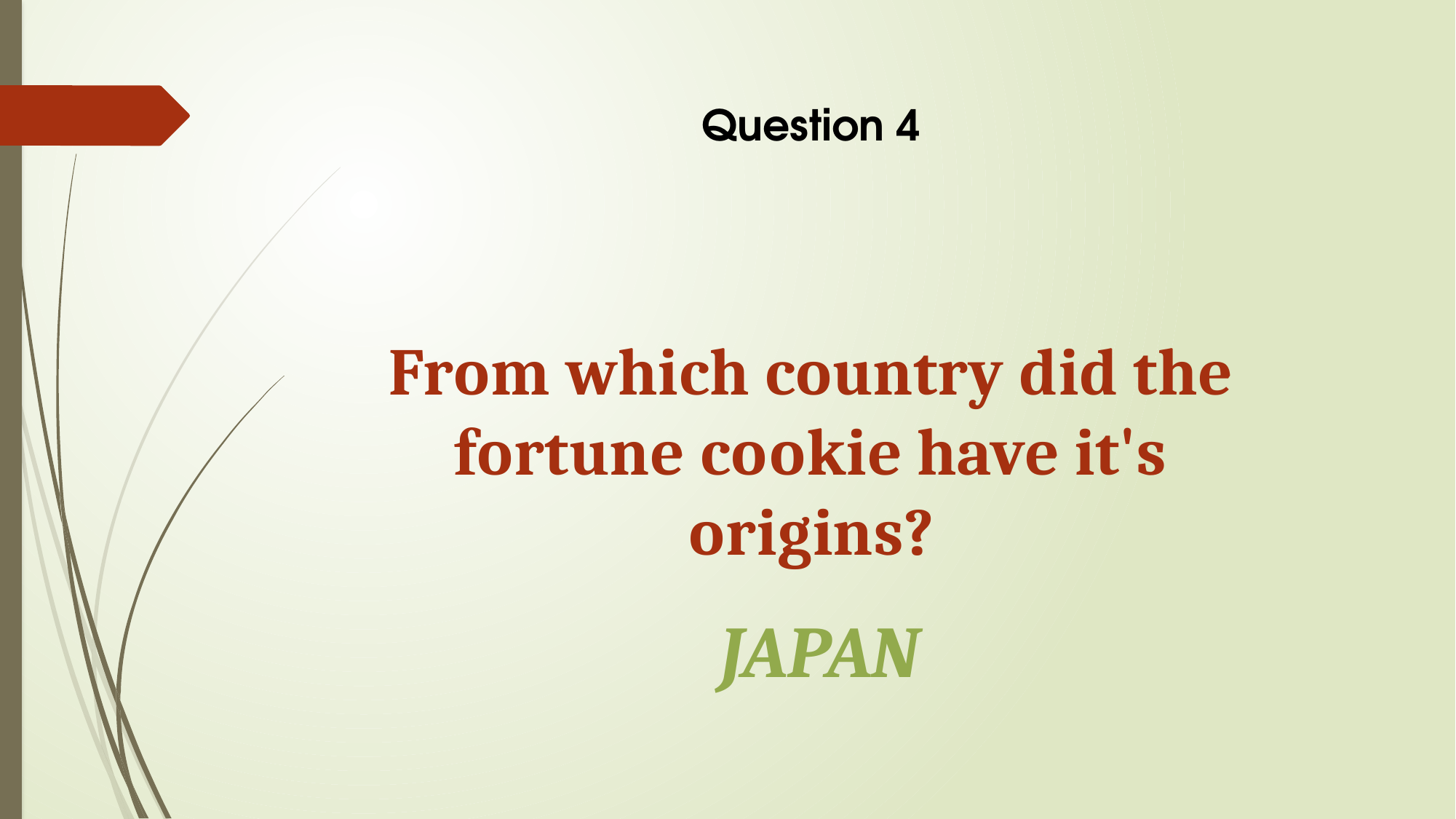

Question 4
From which country did the fortune cookie have it's origins?
JAPAN